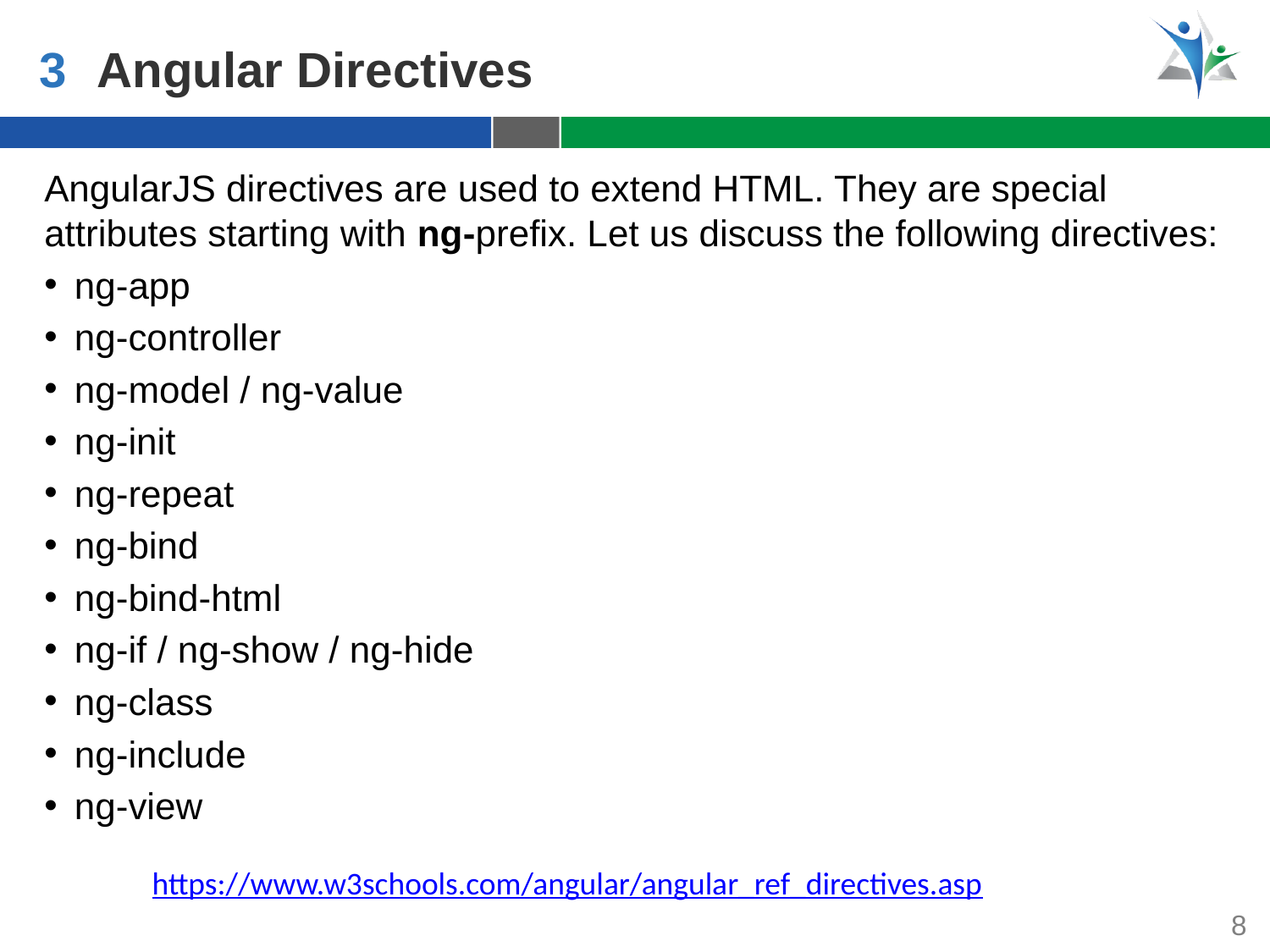

3
Angular Directives
AngularJS directives are used to extend HTML. They are special attributes starting with ng-prefix. Let us discuss the following directives:
ng-app
ng-controller
ng-model / ng-value
ng-init
ng-repeat
ng-bind
ng-bind-html
ng-if / ng-show / ng-hide
ng-class
ng-include
ng-view

https://www.w3schools.com/angular/angular_ref_directives.asp